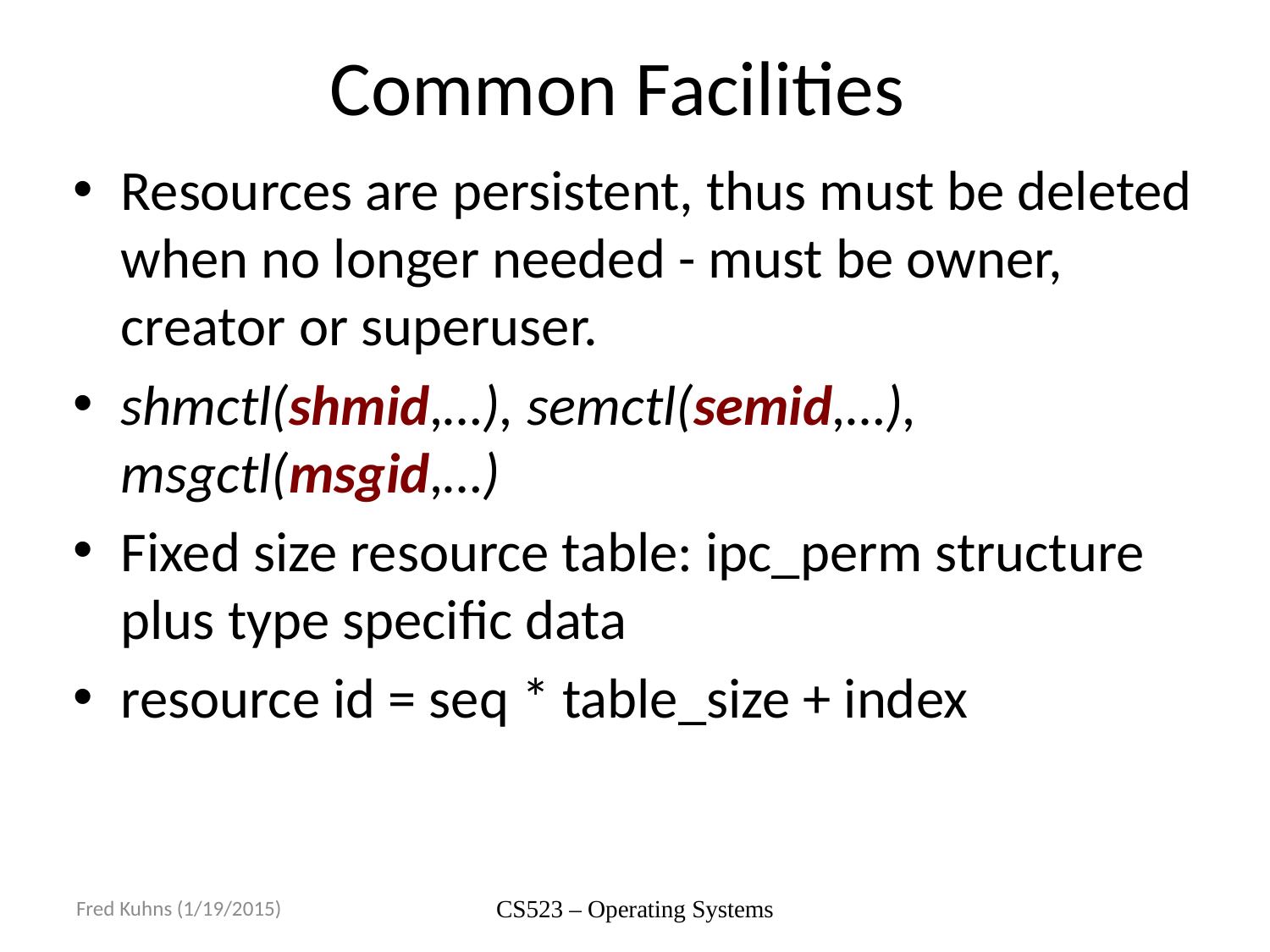

# Common Facilities
Resources are persistent, thus must be deleted when no longer needed - must be owner, creator or superuser.
shmctl(shmid,…), semctl(semid,…), msgctl(msgid,…)
Fixed size resource table: ipc_perm structure plus type specific data
resource id = seq * table_size + index
Fred Kuhns (1/19/2015)
CS523 – Operating Systems